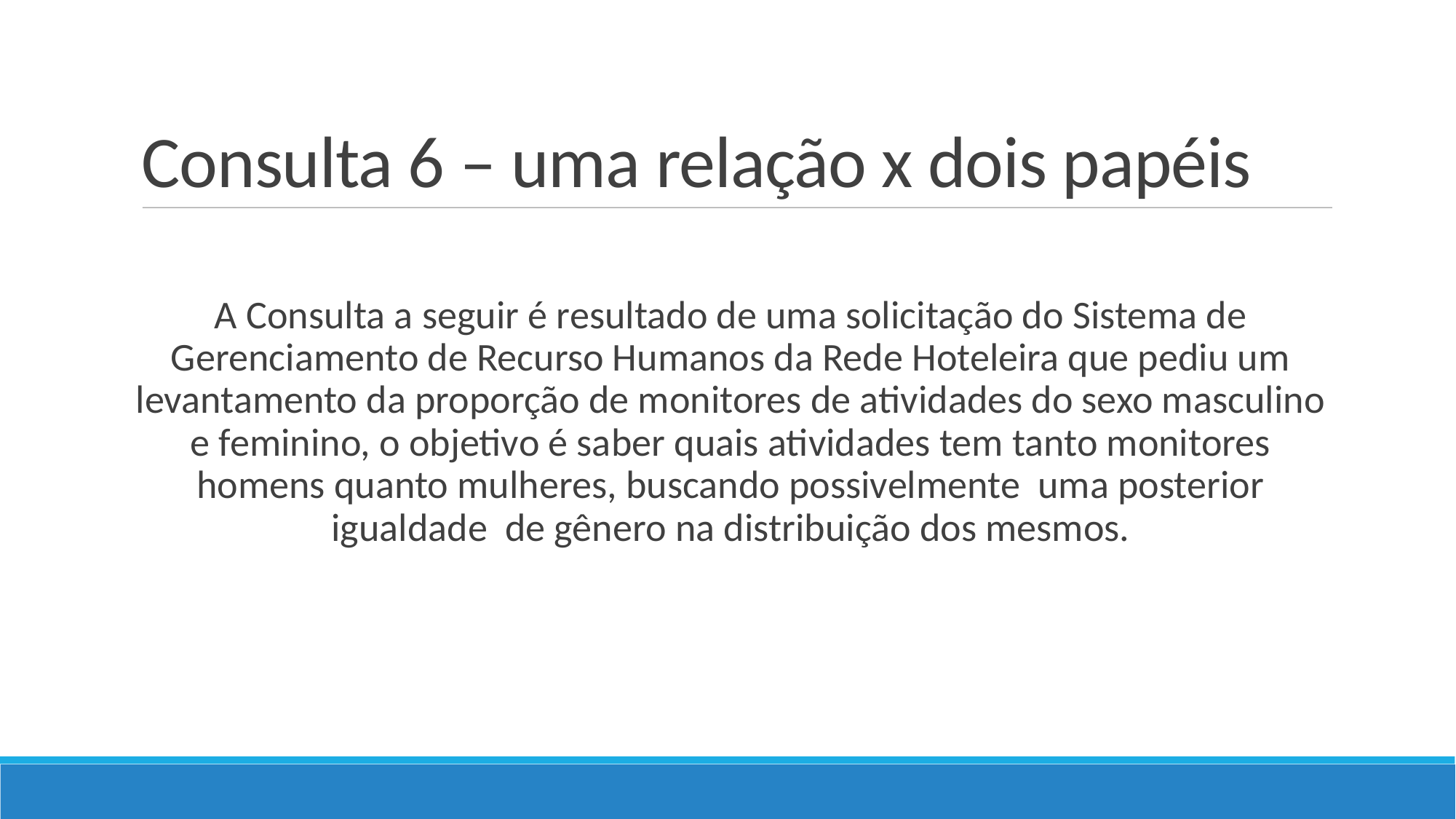

Consulta 6 – uma relação x dois papéis

A Consulta a seguir é resultado de uma solicitação do Sistema de Gerenciamento de Recurso Humanos da Rede Hoteleira que pediu um levantamento da proporção de monitores de atividades do sexo masculino e feminino, o objetivo é saber quais atividades tem tanto monitores homens quanto mulheres, buscando possivelmente  uma posterior igualdade  de gênero na distribuição dos mesmos.